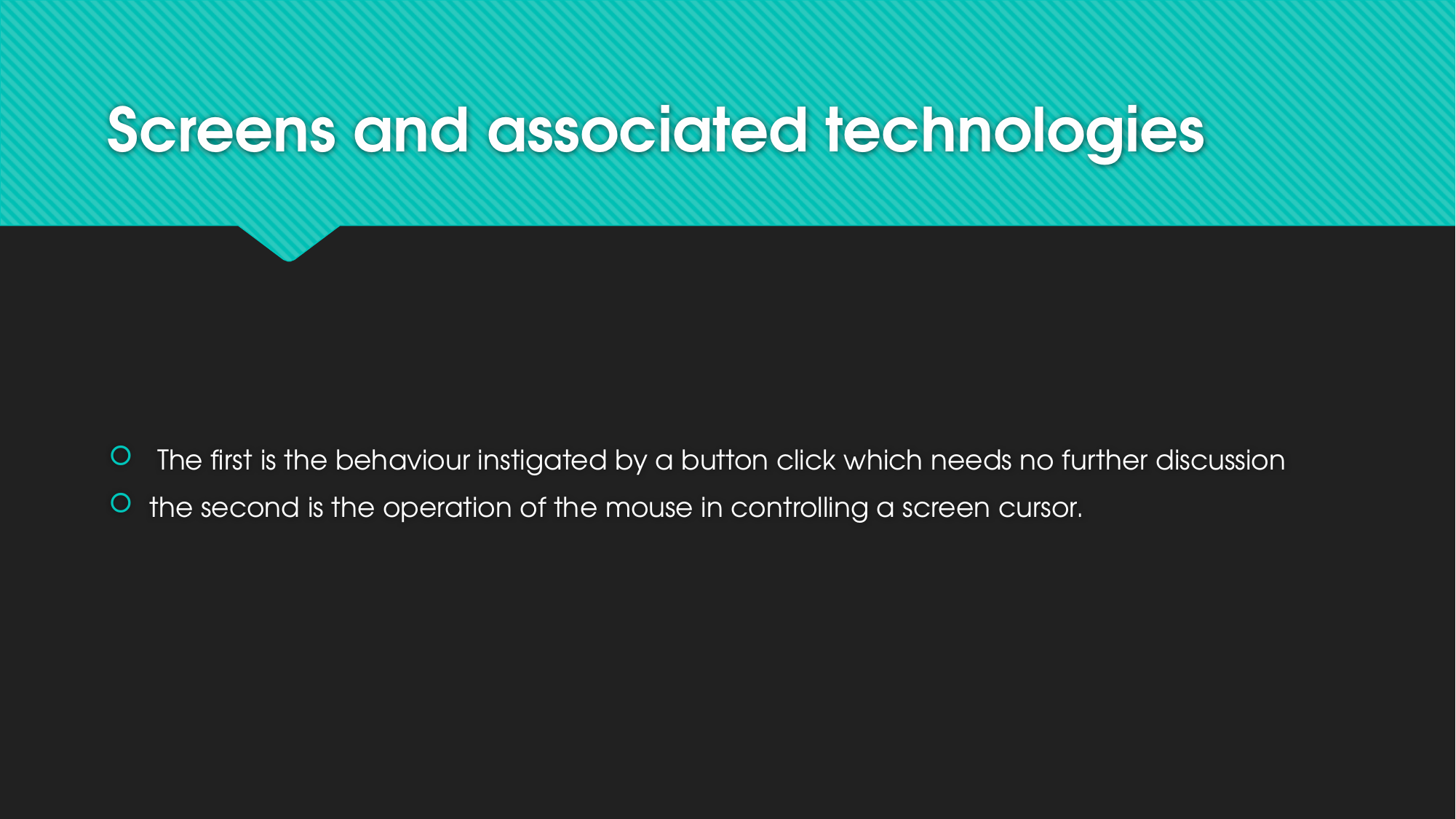

# Screens and associated technologies
 The first is the behaviour instigated by a button click which needs no further discussion
the second is the operation of the mouse in controlling a screen cursor.